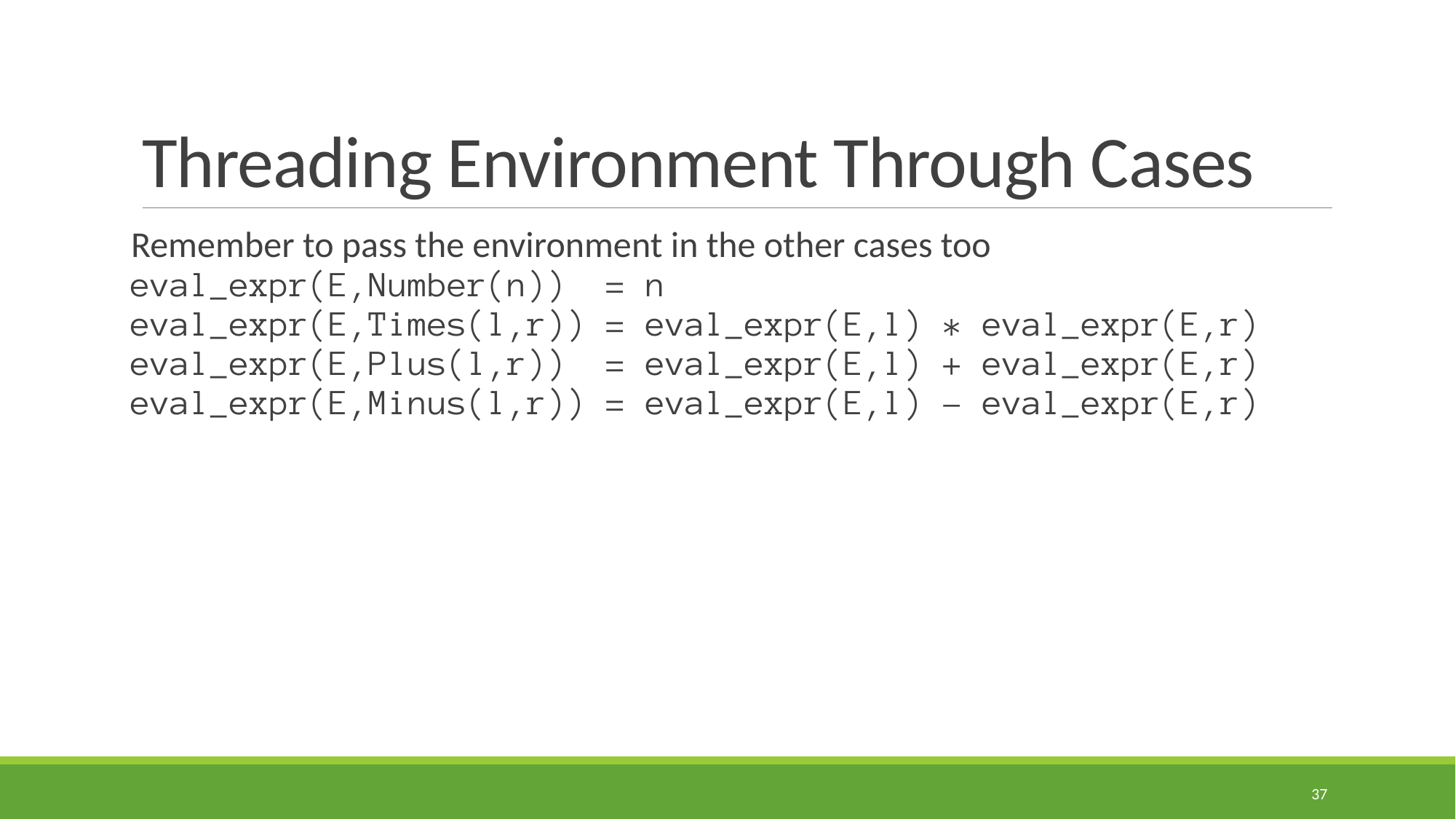

# Threading Environment Through Cases
Remember to pass the environment in the other cases too
eval_expr(E,Number(n))  = n
eval_expr(E,Times(l,r)) = eval_expr(E,l) * eval_expr(E,r)
eval_expr(E,Plus(l,r))  = eval_expr(E,l) + eval_expr(E,r)
eval_expr(E,Minus(l,r)) = eval_expr(E,l) – eval_expr(E,r)
37